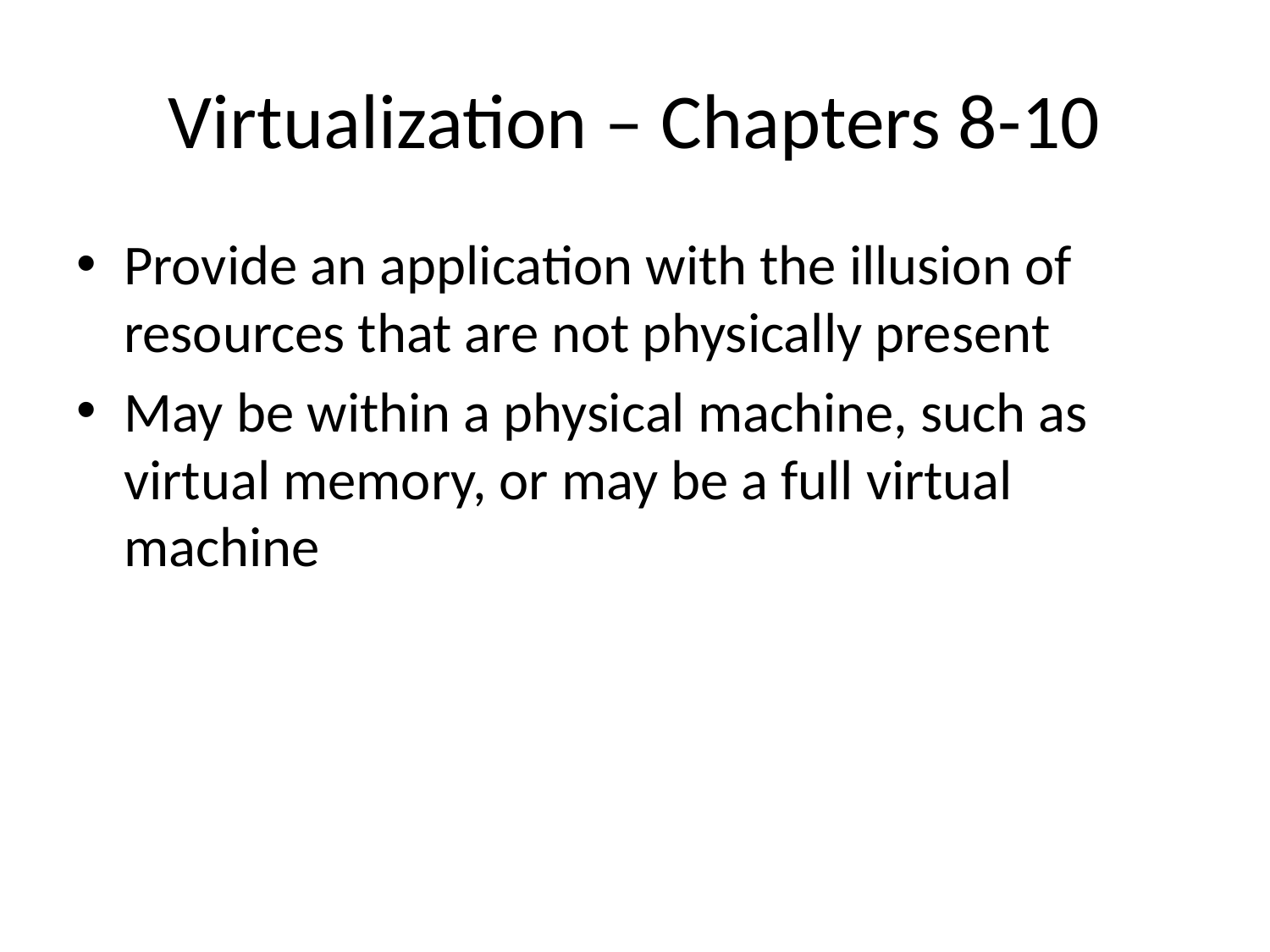

# Virtualization – Chapters 8-10
Provide an application with the illusion of resources that are not physically present
May be within a physical machine, such as virtual memory, or may be a full virtual machine